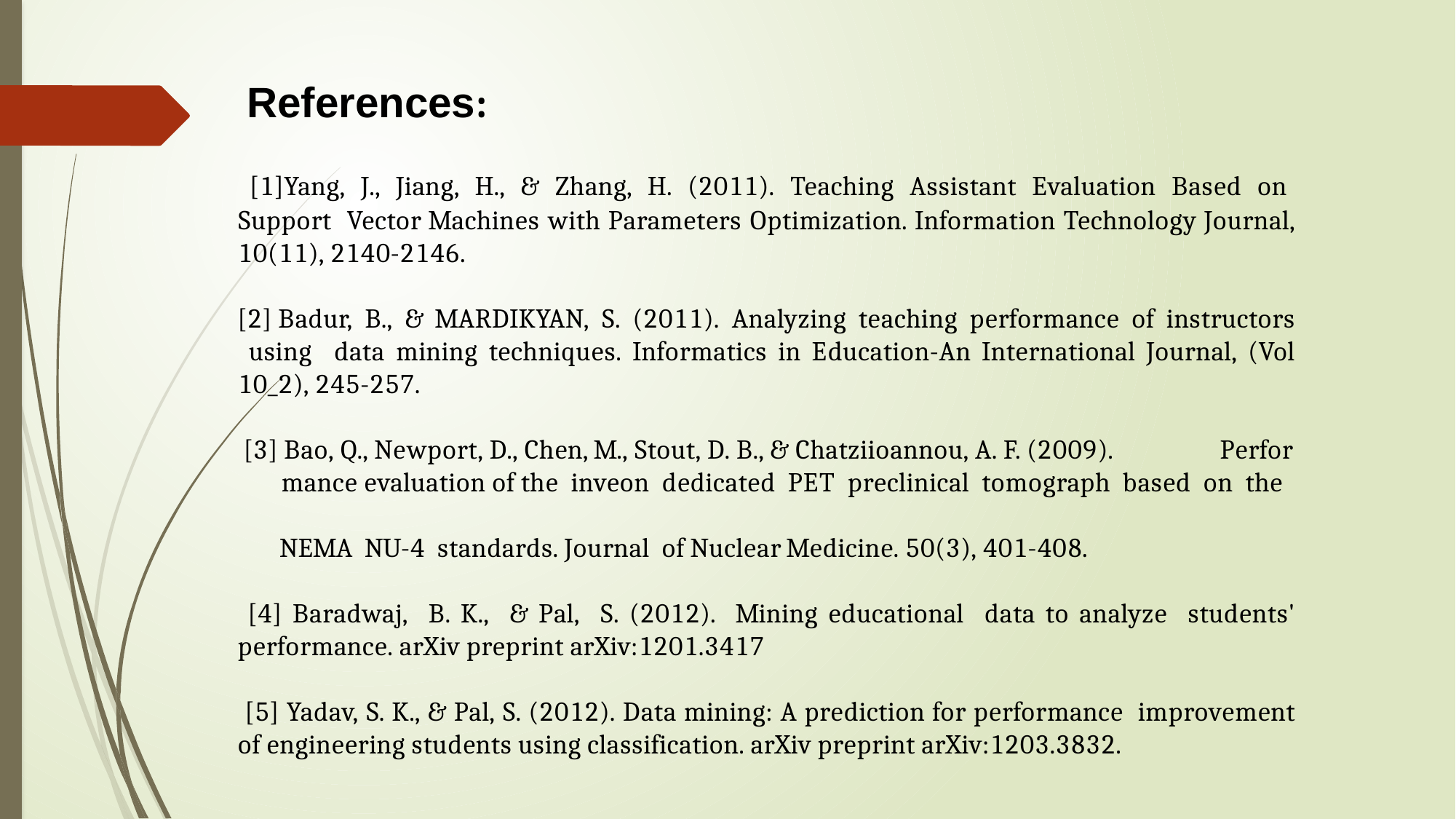

References:

 [1]Yang,  J.,  Jiang,  H.,  &  Zhang,  H.  (2011).  Teaching  Assistant  Evaluation  Based  on  Support  Vector Machines with Parameters Optimization. Information Technology Journal, 10(11), 2140-2146.

[2] Badur,  B.,  &  MARDIKYAN,  S.  (2011).  Analyzing  teaching  performance  of  instructors  using  data mining techniques. Informatics in Education-An International Journal, (Vol 10_2), 245-257.

 [3] Bao, Q., Newport, D., Chen, M., Stout, D. B., & Chatziioannou, A. F. (2009). 	Perfor
       mance evaluation of the  inveon  dedicated  PET  preclinical  tomograph  based  on  the
       NEMA  NU-4  standards. Journal  of Nuclear Medicine. 50(3), 401-408.

 [4] Baradwaj,  B. K.,  & Pal,  S. (2012).  Mining educational  data to analyze  students' performance. arXiv preprint arXiv:1201.3417

 [5] Yadav, S. K., & Pal, S. (2012). Data mining: A prediction for performance  improvement of engineering students using classification. arXiv preprint arXiv:1203.3832.